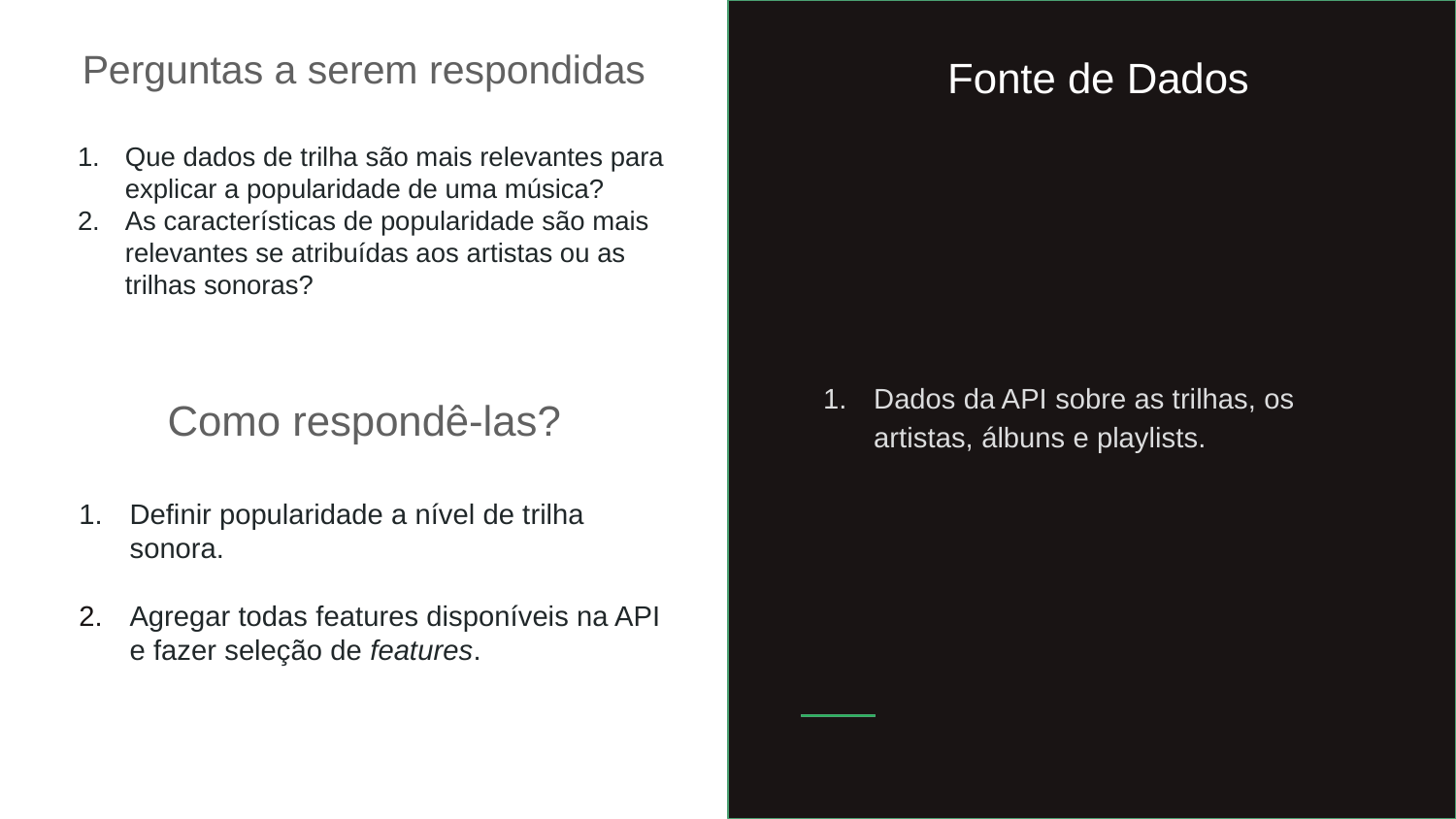

Perguntas a serem respondidas

Que dados de trilha são mais relevantes para explicar a popularidade de uma música?
As características de popularidade são mais relevantes se atribuídas aos artistas ou as trilhas sonoras?
Fonte de Dados

Dados da API sobre as trilhas, os artistas, álbuns e playlists.
Como respondê-las?

Definir popularidade a nível de trilha sonora.

Agregar todas features disponíveis na API e fazer seleção de features.